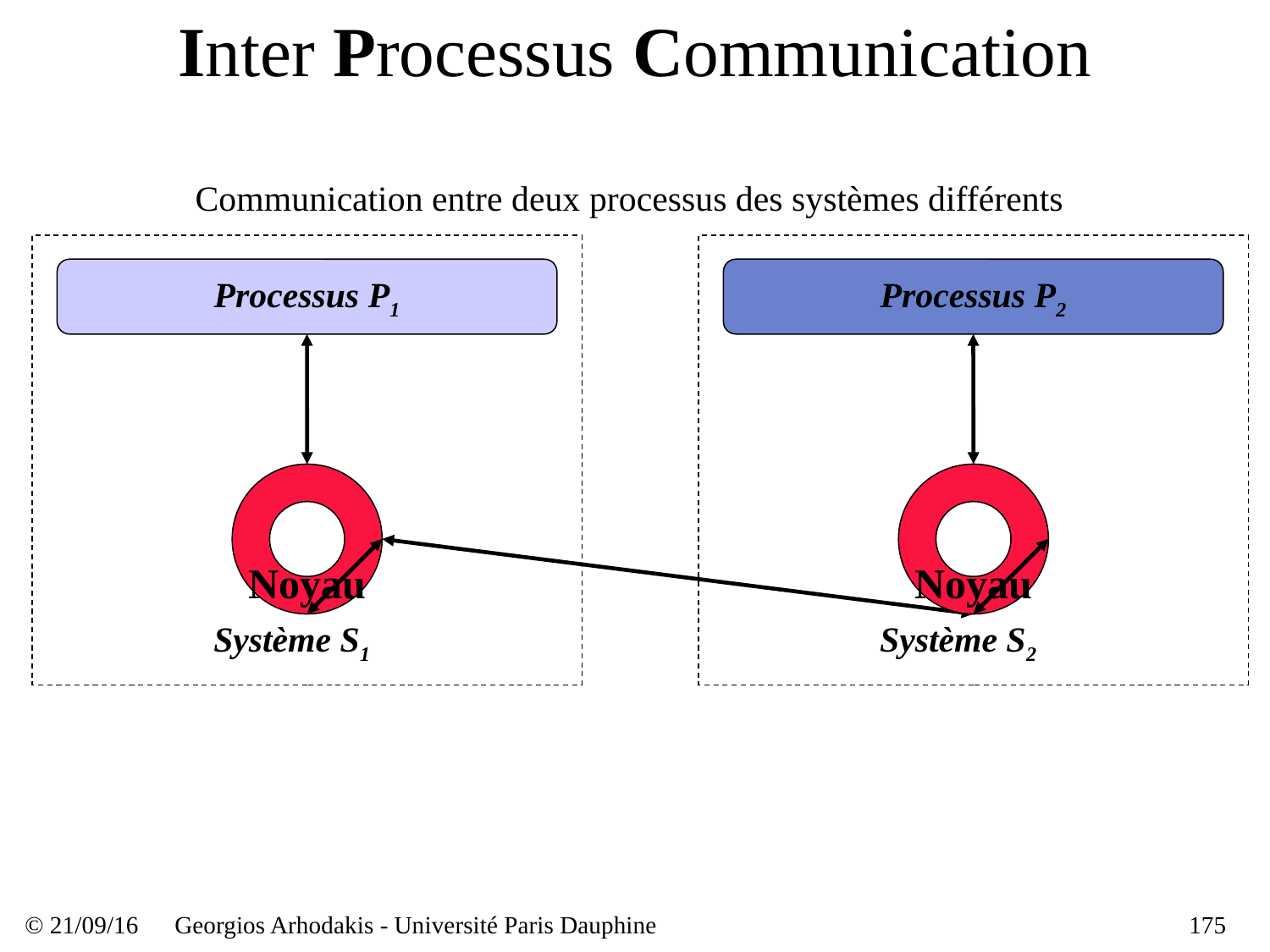

# Inter Processus Communication
Communication entre deux processus des systèmes différents

Processus P1
Processus P2

Noyau
Noyau
Système S1
Système S2
© 21/09/16
Georgios Arhodakis - Université Paris Dauphine
175